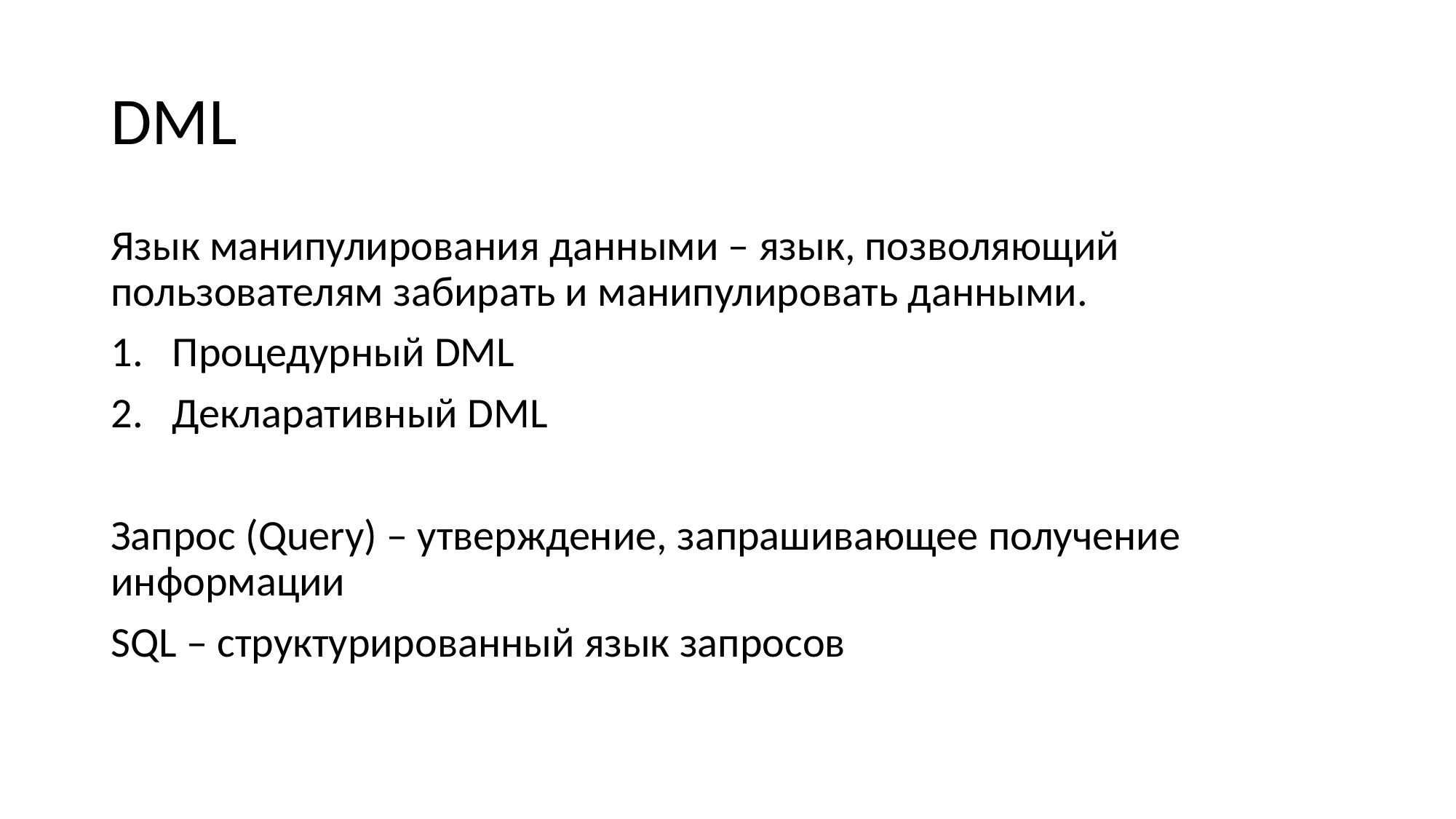

# DML
Язык манипулирования данными – язык, позволяющий пользователям забирать и манипулировать данными.
Процедурный DML
Декларативный DML

Запрос (Query) – утверждение, запрашивающее получение информации
SQL – структурированный язык запросов